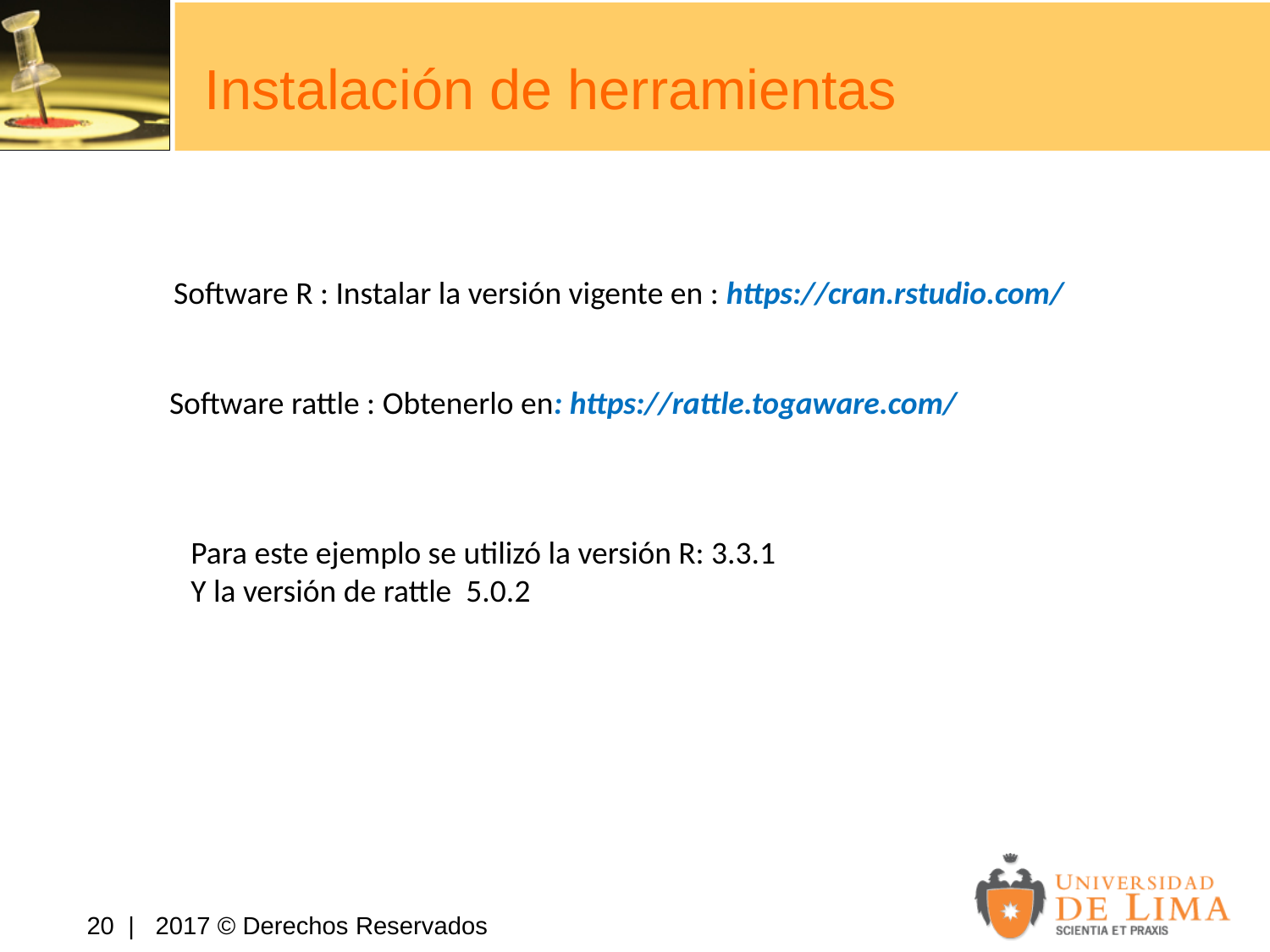

Instalación de herramientas
Software R : Instalar la versión vigente en : https://cran.rstudio.com/
Software rattle : Obtenerlo en: https://rattle.togaware.com/
Para este ejemplo se utilizó la versión R: 3.3.1
Y la versión de rattle  5.0.2